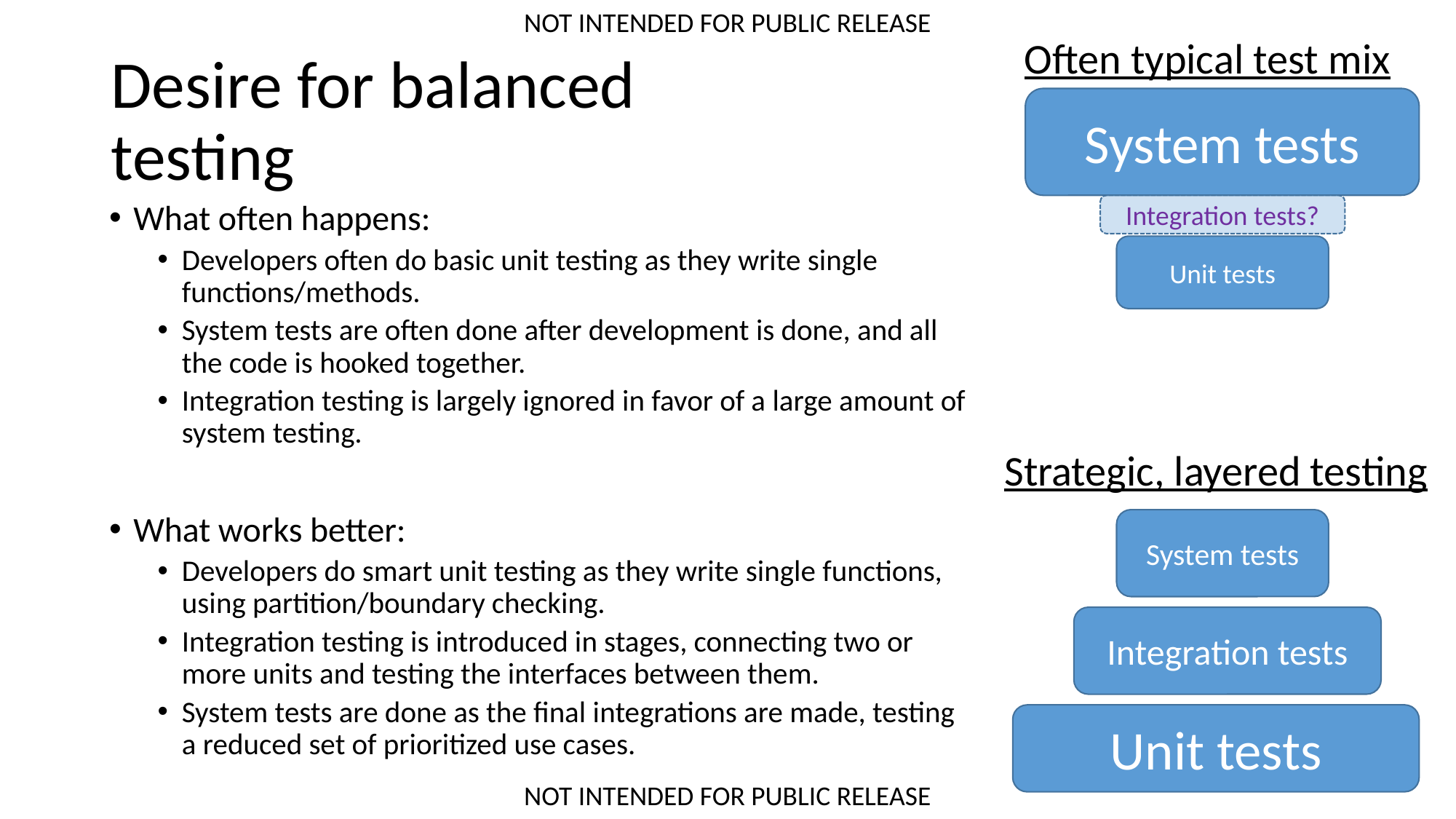

Often typical test mix
# Desire for balanced testing
System tests
What often happens:
Developers often do basic unit testing as they write single functions/methods.
System tests are often done after development is done, and all the code is hooked together.
Integration testing is largely ignored in favor of a large amount of system testing.

What works better:
Developers do smart unit testing as they write single functions, using partition/boundary checking.
Integration testing is introduced in stages, connecting two or more units and testing the interfaces between them.
System tests are done as the final integrations are made, testing a reduced set of prioritized use cases.

Integration tests?
Unit tests
Strategic, layered testing
System tests
Integration tests
Unit tests